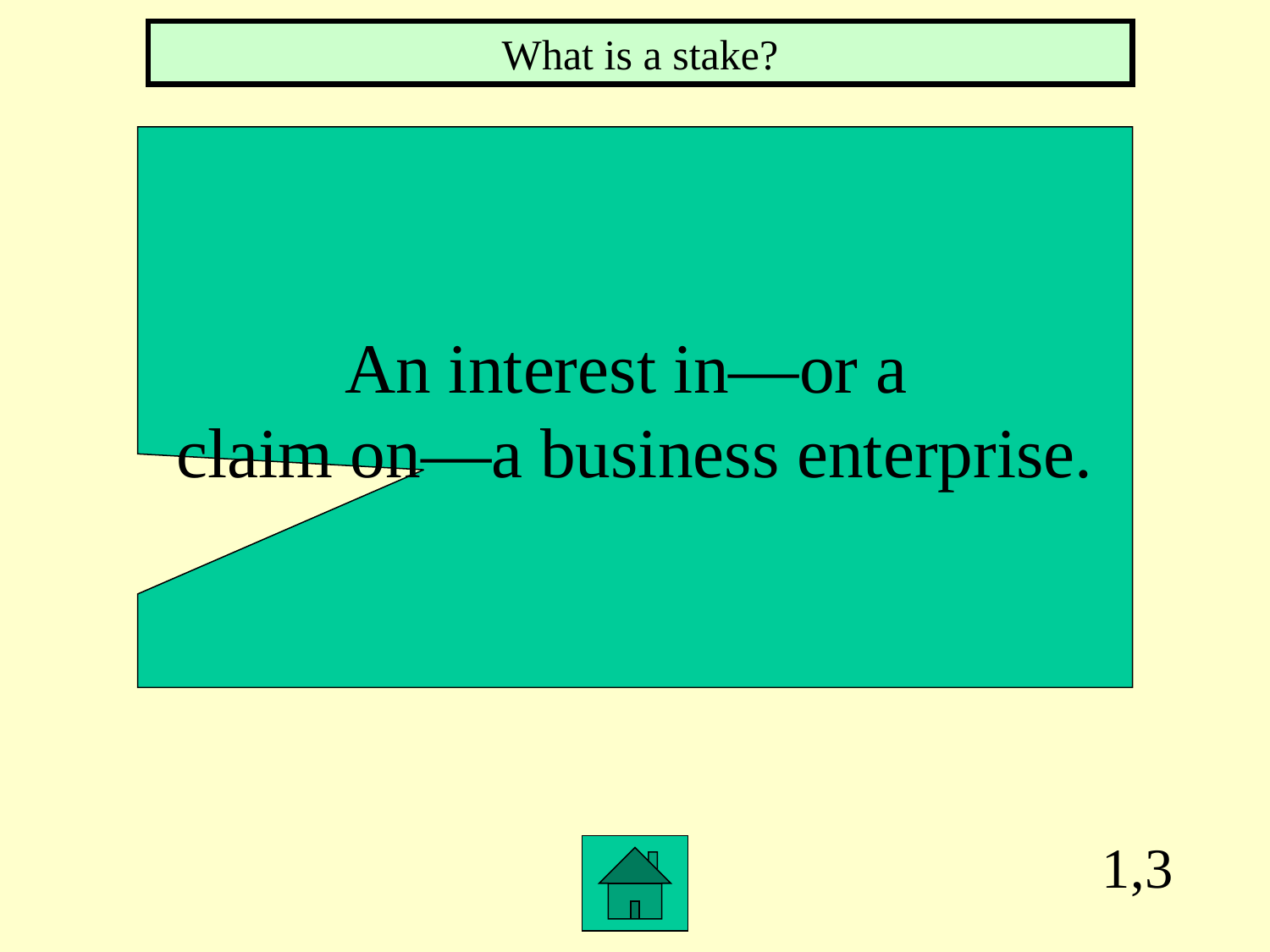

What is a stake?
An interest in—or a
claim on—a business enterprise.
1,3